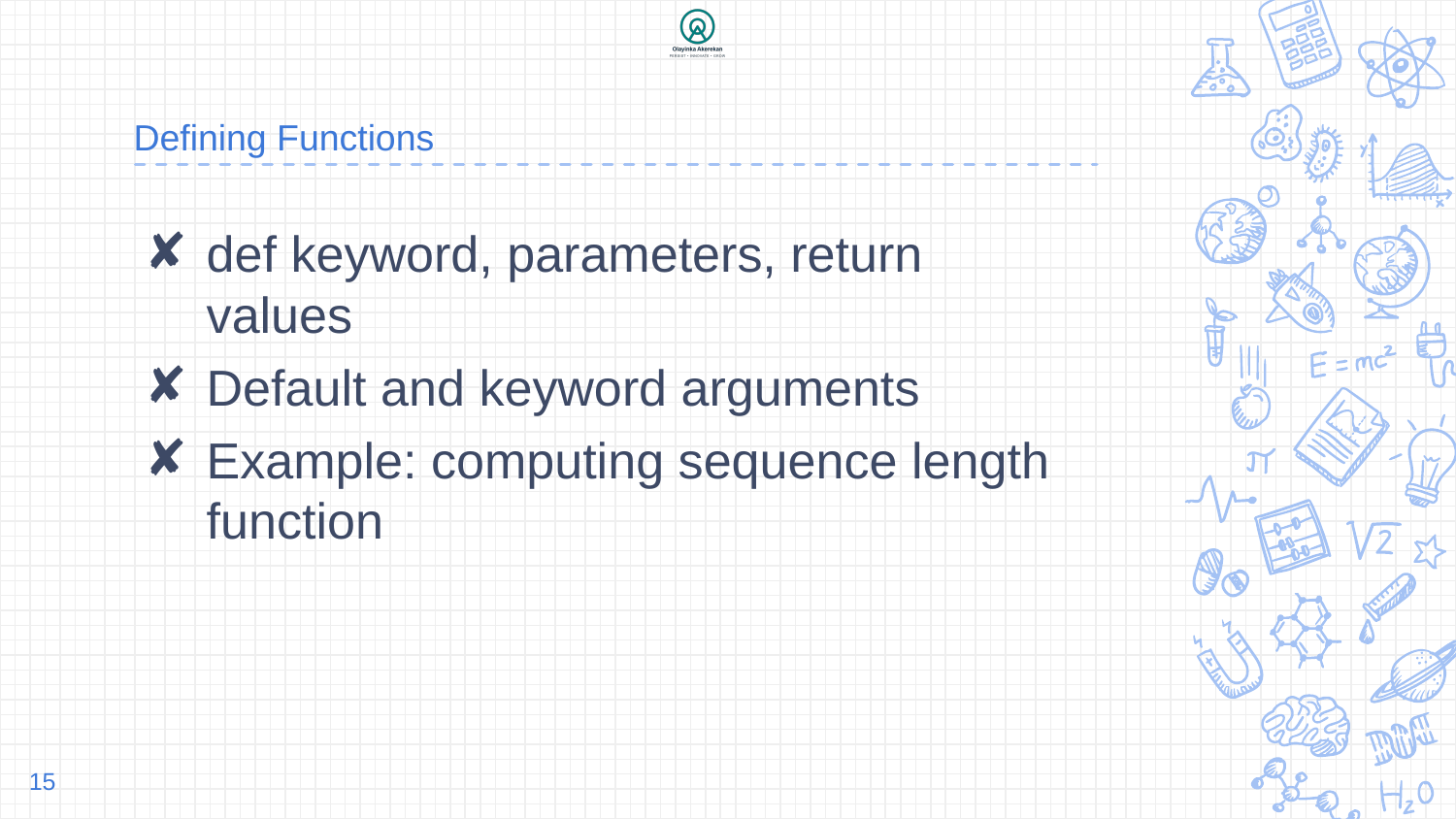

# Defining Functions
def keyword, parameters, return values
Default and keyword arguments
Example: computing sequence length function
15